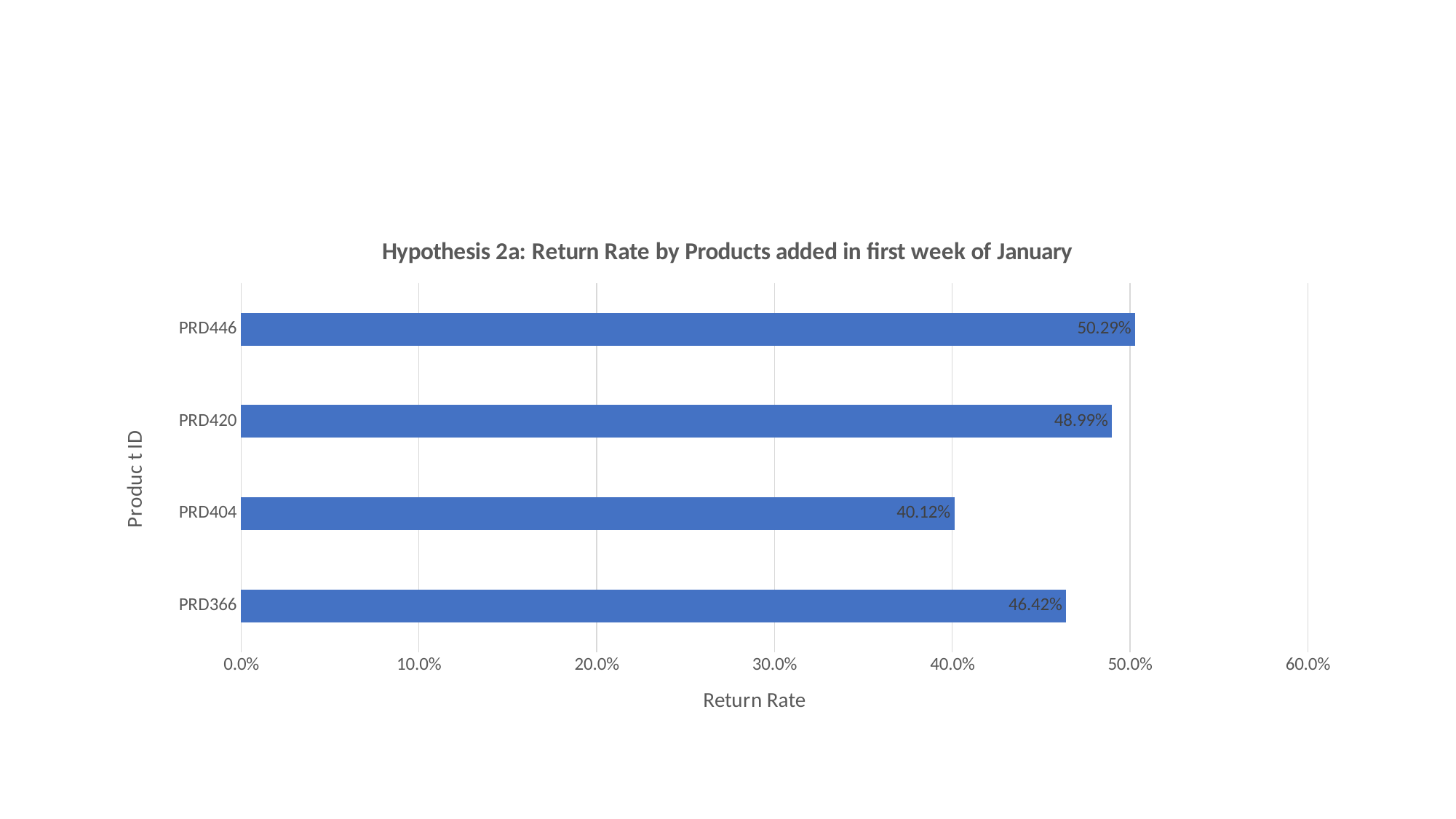

#

### Chart: Hypothesis 2a: Return Rate by Products added in first week of January

| Category | Return Rate |
|---|---|
| PRD366 | 0.464183381088825 |
| PRD404 | 0.401215805471125 |
| PRD420 | 0.489913544668588 |
| PRD446 | 0.502890173410405 |